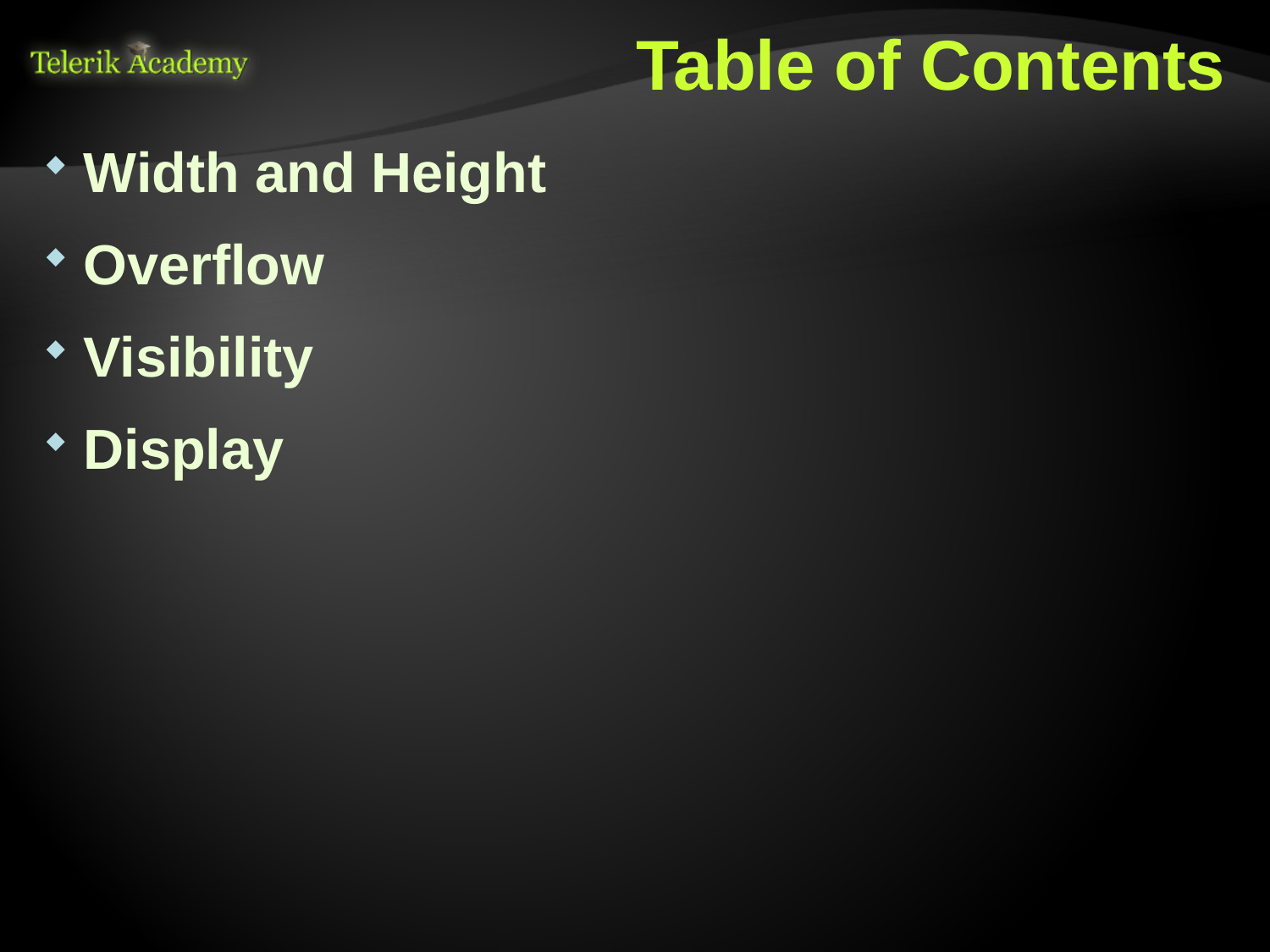

# Table of Contents
Width and Height
Overflow
Visibility
Display